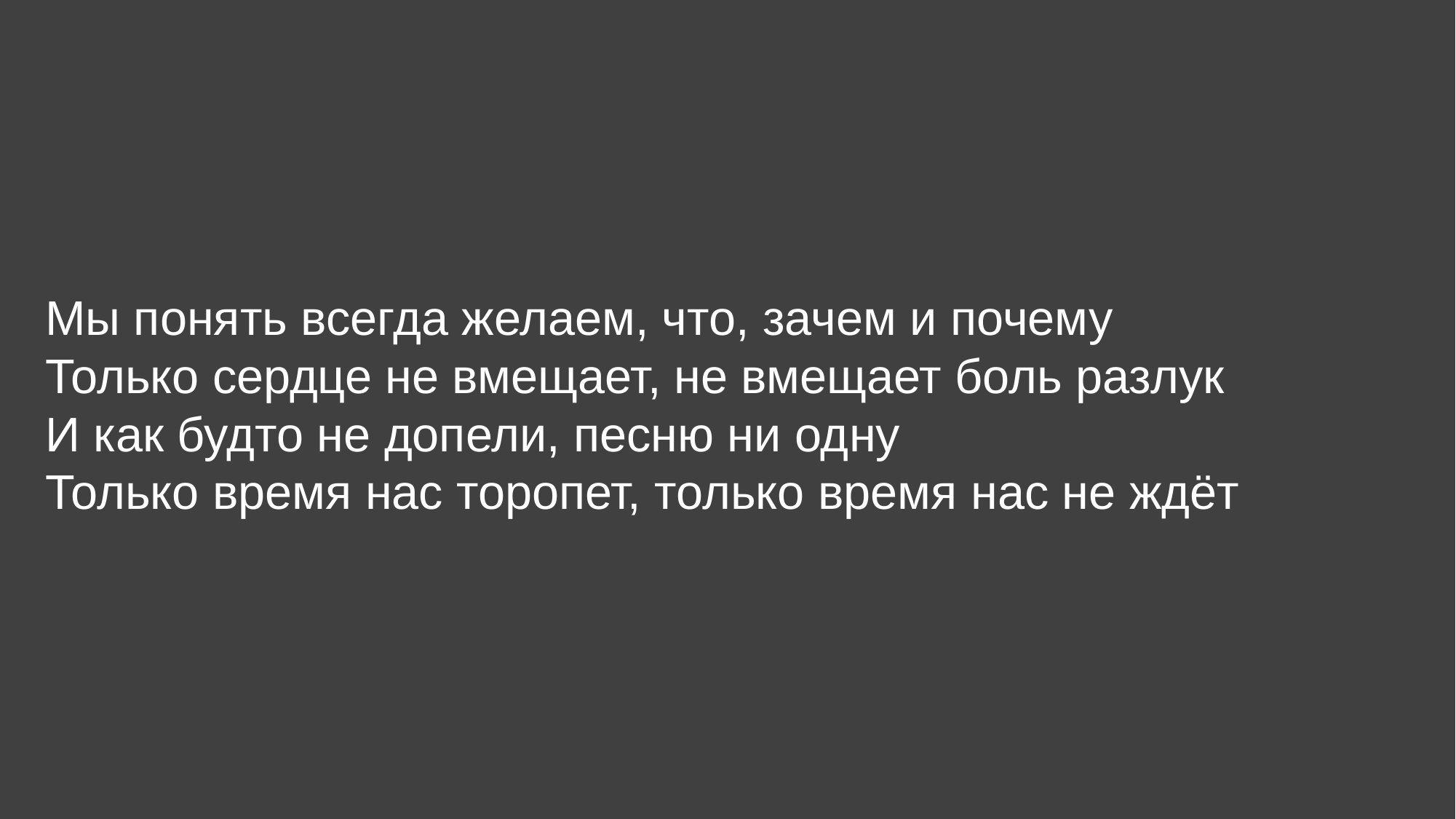

Мы понять всегда желаем, что, зачем и почему
Только сердце не вмещает, не вмещает боль разлук
И как будто не допели, песню ни одну
Только время нас торопет, только время нас не ждёт